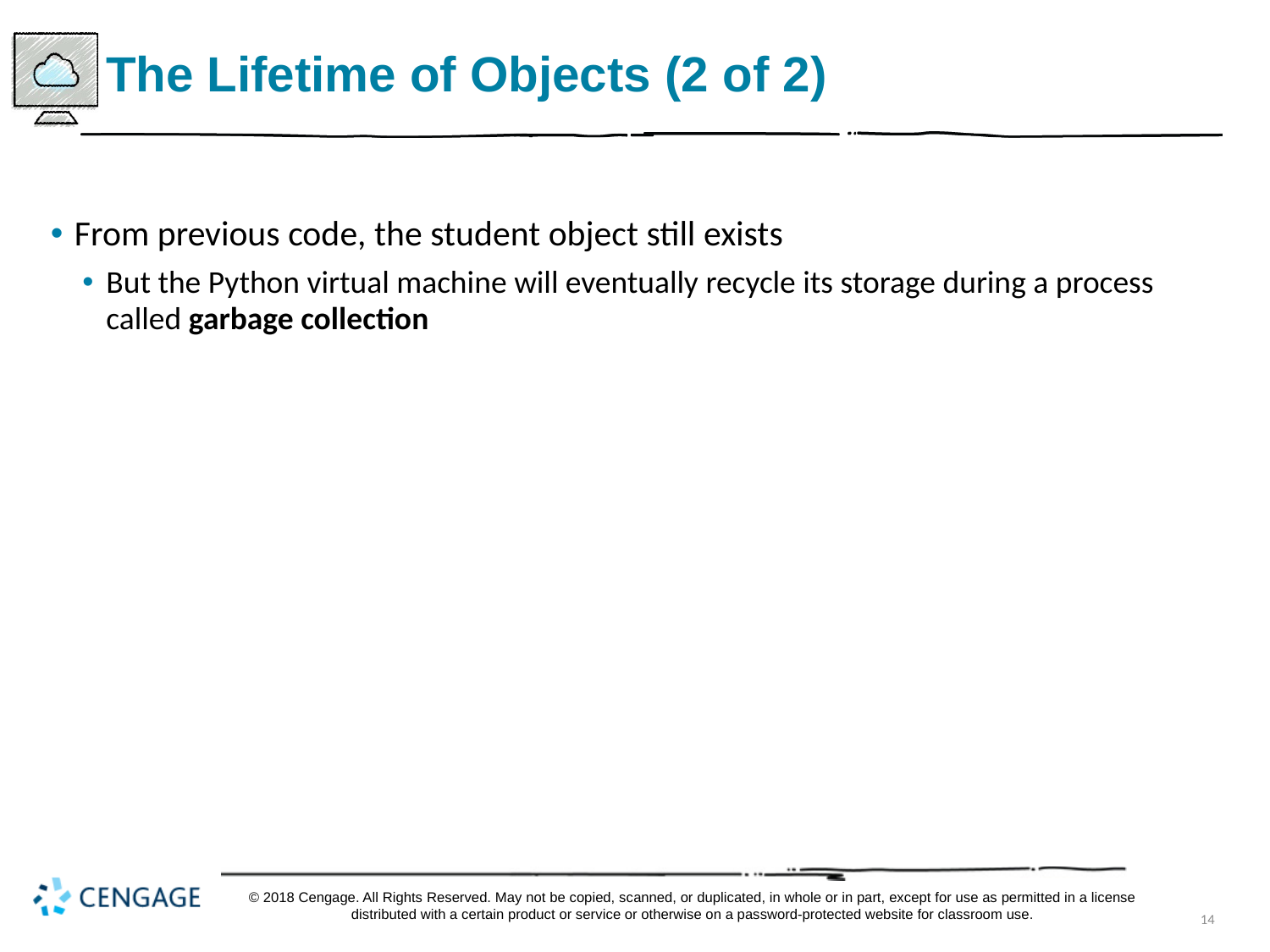

# The Lifetime of Objects (2 of 2)
From previous code, the student object still exists
But the Python virtual machine will eventually recycle its storage during a process called garbage collection
© 2018 Cengage. All Rights Reserved. May not be copied, scanned, or duplicated, in whole or in part, except for use as permitted in a license distributed with a certain product or service or otherwise on a password-protected website for classroom use.